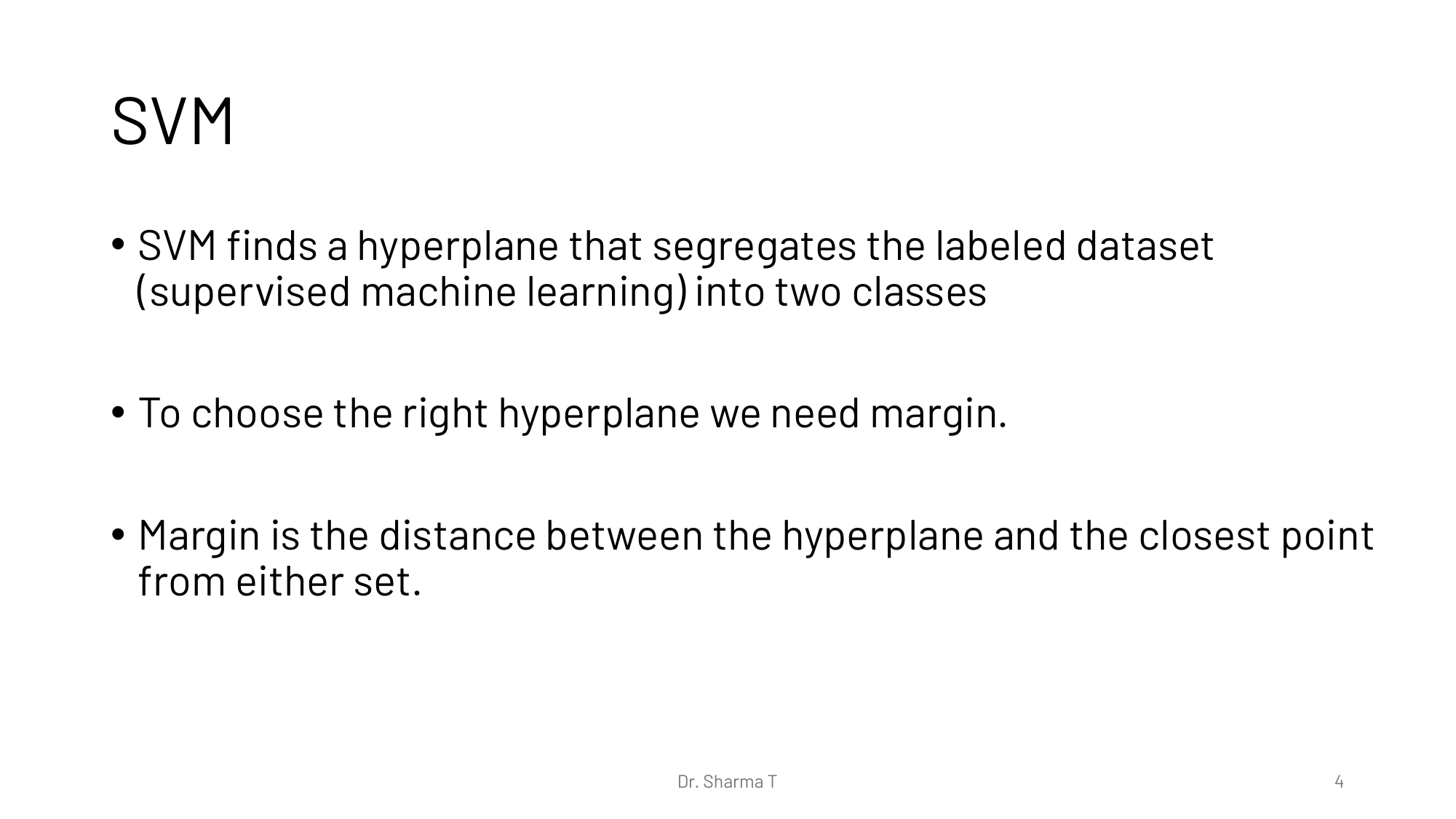

# SVM
SVM finds a hyperplane that segregates the labeled dataset (supervised machine learning) into two classes

To choose the right hyperplane we need margin.

Margin is the distance between the hyperplane and the closest point from either set.

Dr. Sharma T
4